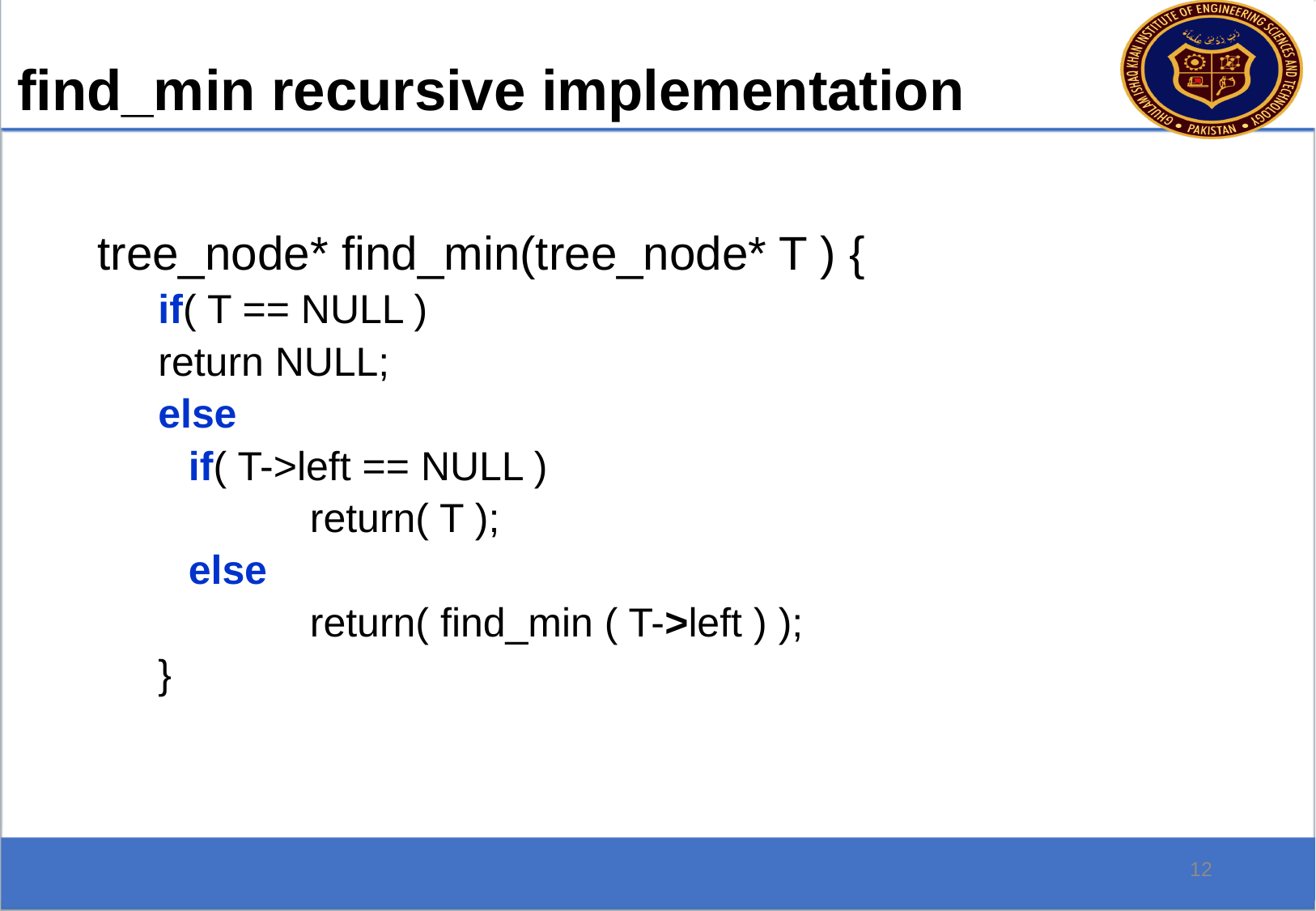

find_min recursive implementation
tree_node* find_min(tree_node* T ) {
if( T == NULL )
return NULL;
else
	if( T->left == NULL )
		return( T );
	else
		return( find_min ( T->left ) );
}

12